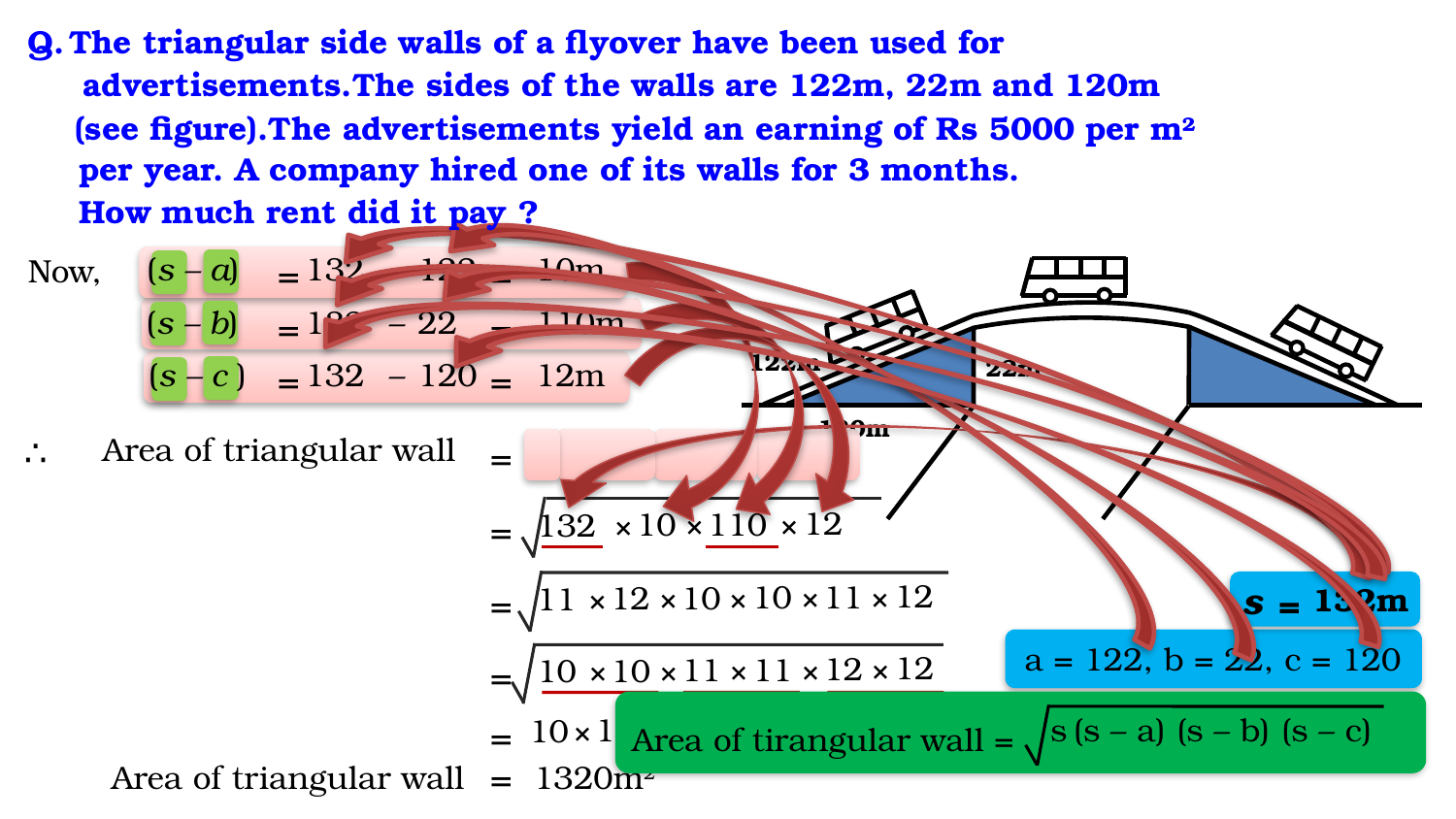

Q.
The triangular side walls of a flyover have been used for
advertisements.The sides of the walls are 122m, 22m and 120m

(see figure).The advertisements yield an earning of Rs 5000 per m²
per year. A company hired one of its walls for 3 months.
How much rent did it pay ?

122m
22m
120m
(s – a)
132
–
122
10m
Now,
=
=

(s – b)
132
–
22
110m
=
=

(s – c )
132
–
120
12m
=
=

Area of triangular wall
∴
=

12
110
×
10
×
132
×
=
12
11
×
10
×
10
×
12
×
11
×
s
132m
=

=

a = 122, b = 22, c = 120
12
12
×
11
×
11
×
10
×
10
×
=

12
11
×
s
(s – a)
(s – b)
(s – c)
10
×
=
Area of tirangular wall =
=
Area of triangular wall
1320m2